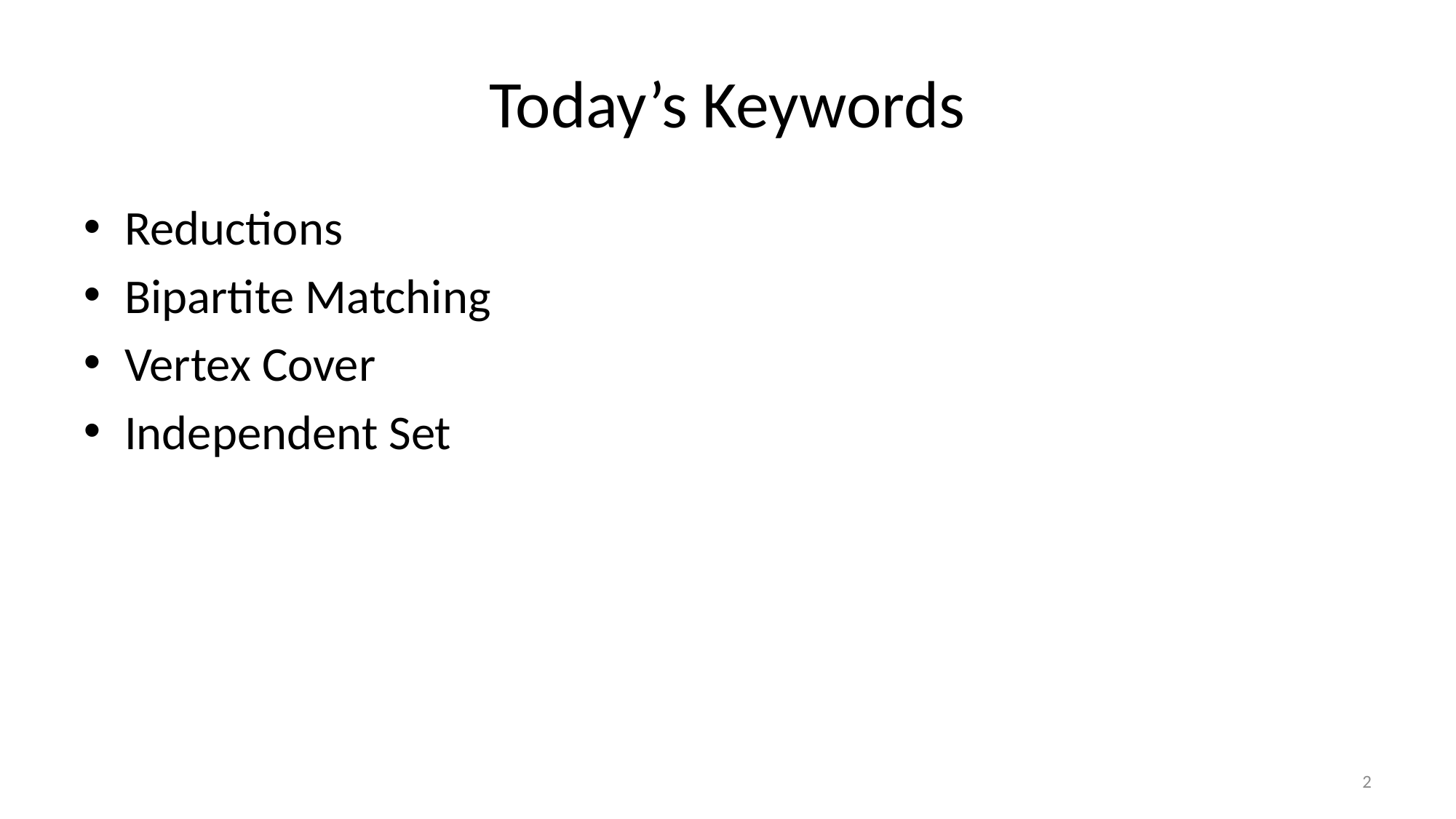

# Today’s Keywords
Reductions
Bipartite Matching
Vertex Cover
Independent Set

2